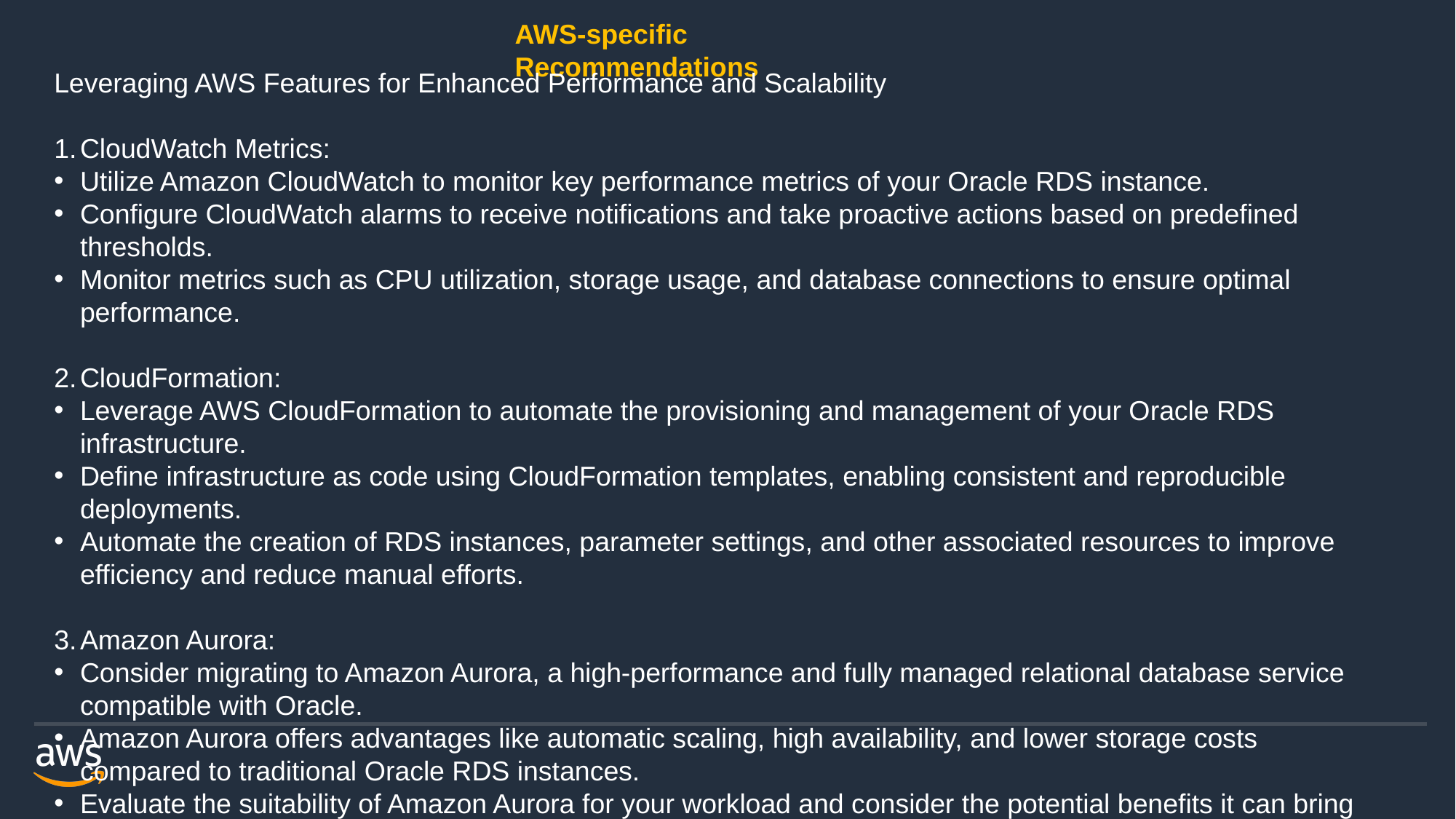

AWS-specific Recommendations
Leveraging AWS Features for Enhanced Performance and Scalability

CloudWatch Metrics:
Utilize Amazon CloudWatch to monitor key performance metrics of your Oracle RDS instance.
Configure CloudWatch alarms to receive notifications and take proactive actions based on predefined thresholds.
Monitor metrics such as CPU utilization, storage usage, and database connections to ensure optimal performance.

CloudFormation:
Leverage AWS CloudFormation to automate the provisioning and management of your Oracle RDS infrastructure.
Define infrastructure as code using CloudFormation templates, enabling consistent and reproducible deployments.
Automate the creation of RDS instances, parameter settings, and other associated resources to improve efficiency and reduce manual efforts.

Amazon Aurora:
Consider migrating to Amazon Aurora, a high-performance and fully managed relational database service compatible with Oracle.
Amazon Aurora offers advantages like automatic scaling, high availability, and lower storage costs compared to traditional Oracle RDS instances.
Evaluate the suitability of Amazon Aurora for your workload and consider the potential benefits it can bring to your application.